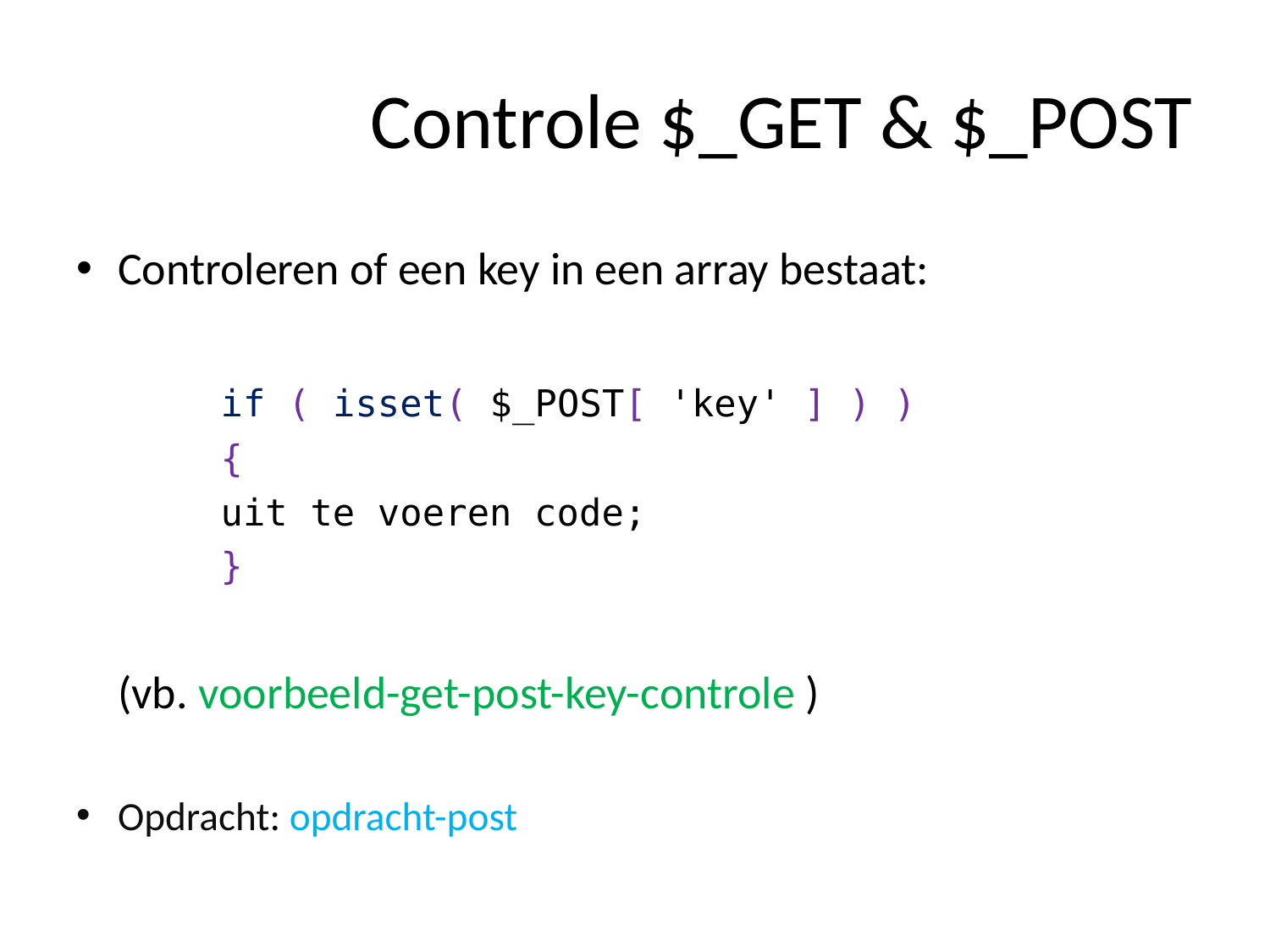

# Controle $_GET & $_POST
Controleren of een key in een array bestaat:
		if ( isset( $_POST[ 'key' ] ) )
		{
			uit te voeren code;
		}
(vb. voorbeeld-get-post-key-controle )
Opdracht: opdracht-post